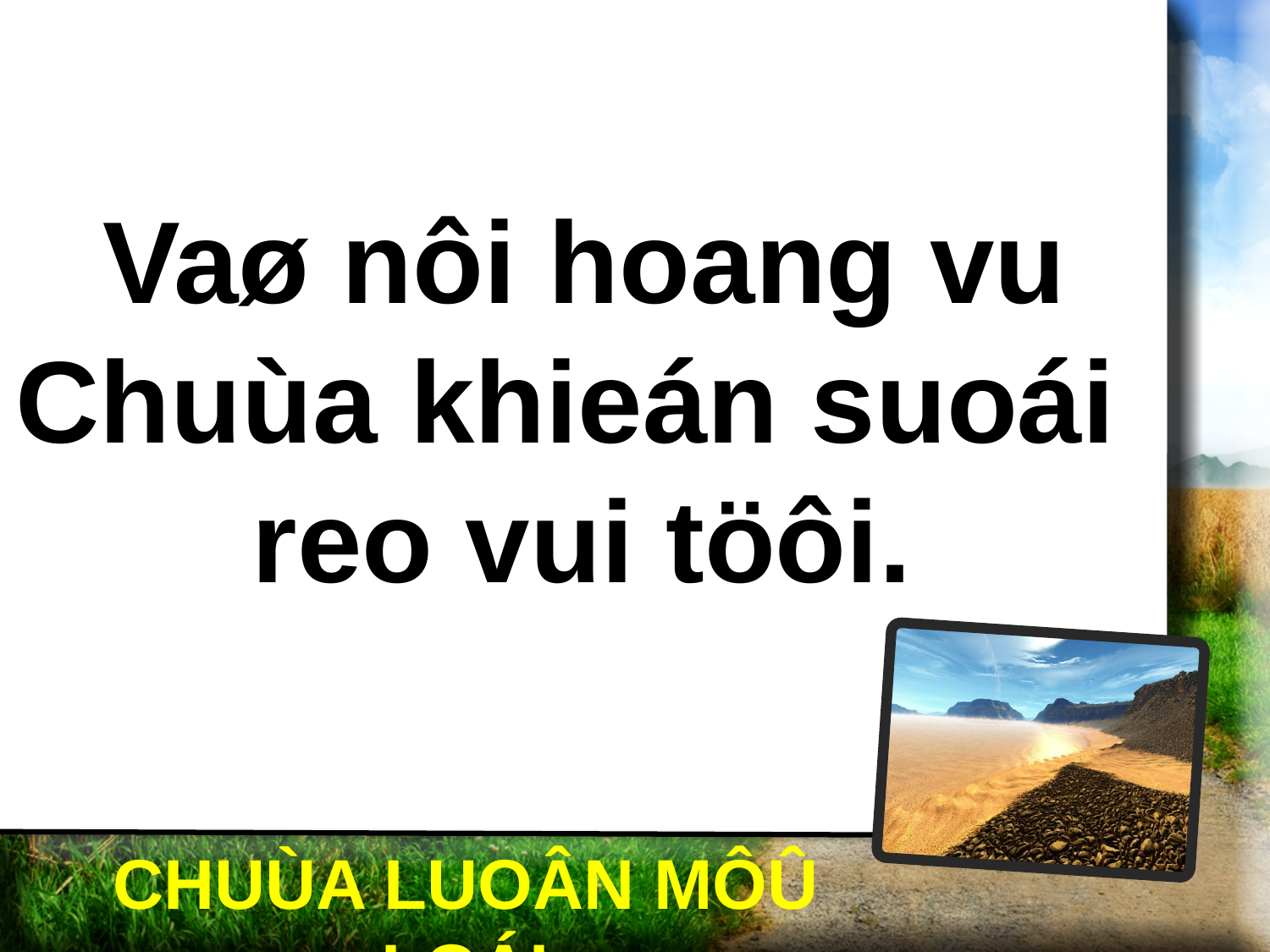

# Vaø nôi hoang vu Chuùa khieán suoái reo vui töôi.
CHUÙA LUOÂN MÔÛ LOÁI